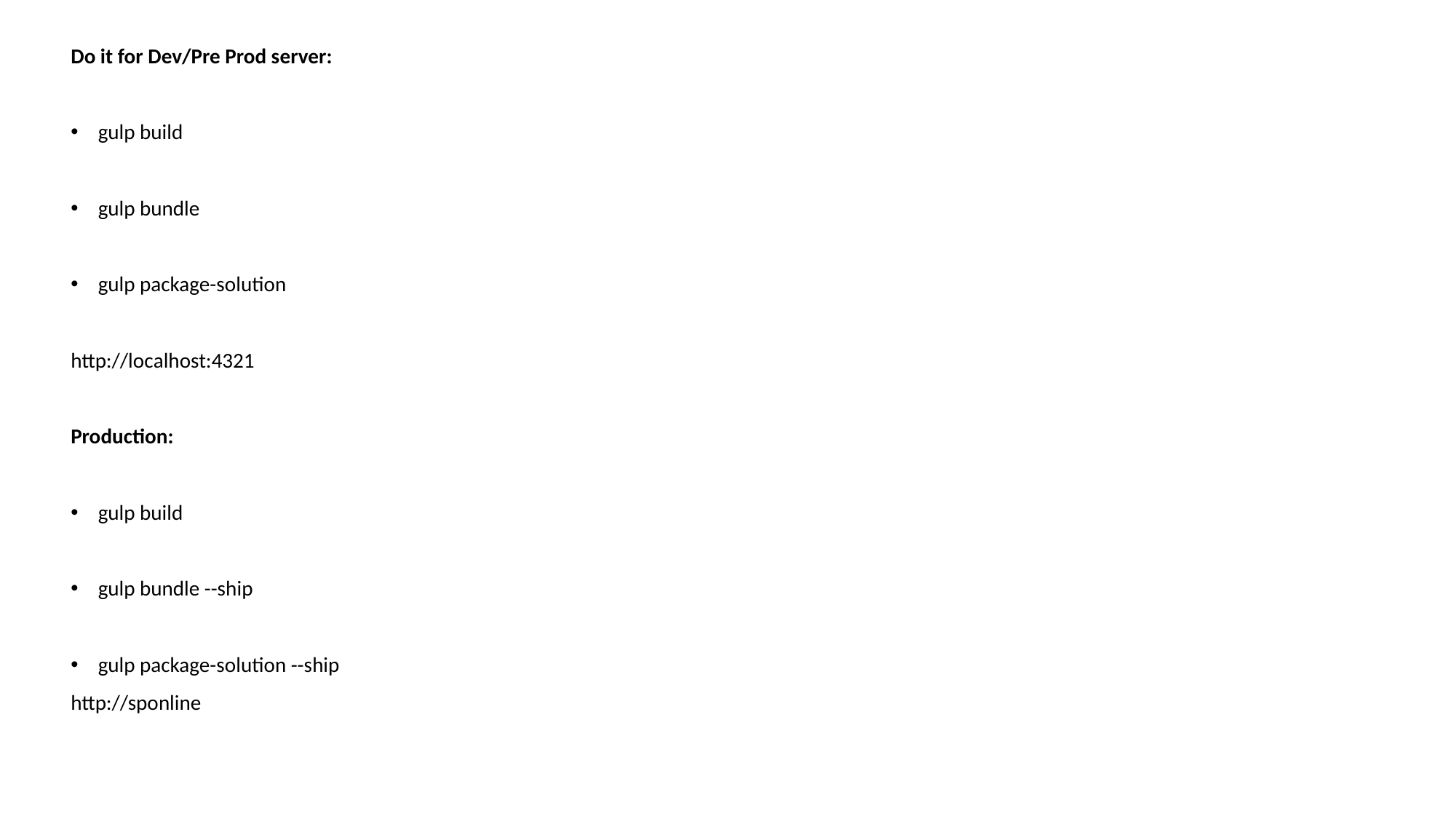

Do it for Dev/Pre Prod server:

gulp build

gulp bundle

gulp package-solution

http://localhost:4321

Production:

gulp build

gulp bundle --ship

gulp package-solution --ship
http://sponline